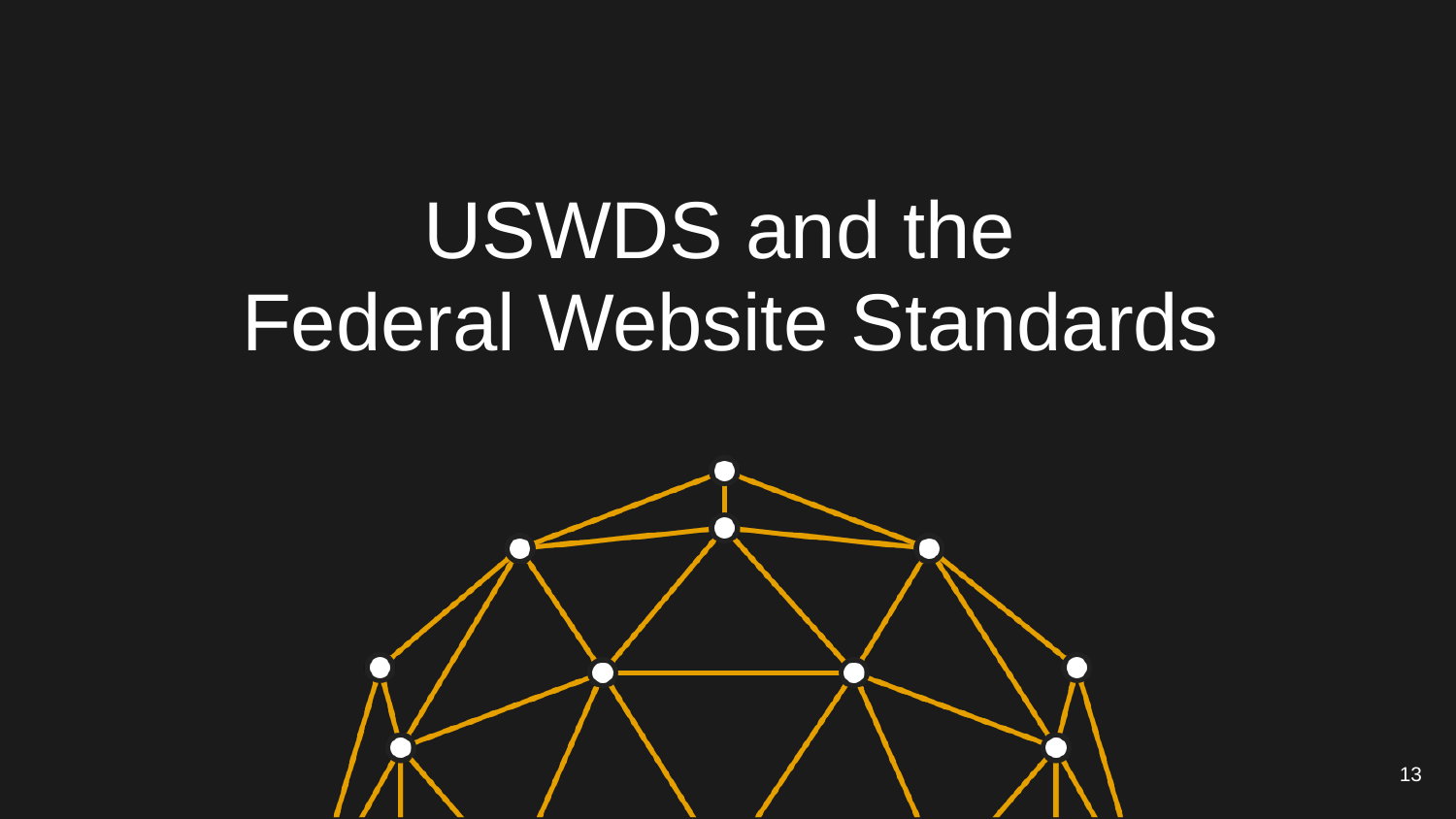

# USWDS and the Federal Website Standards
13